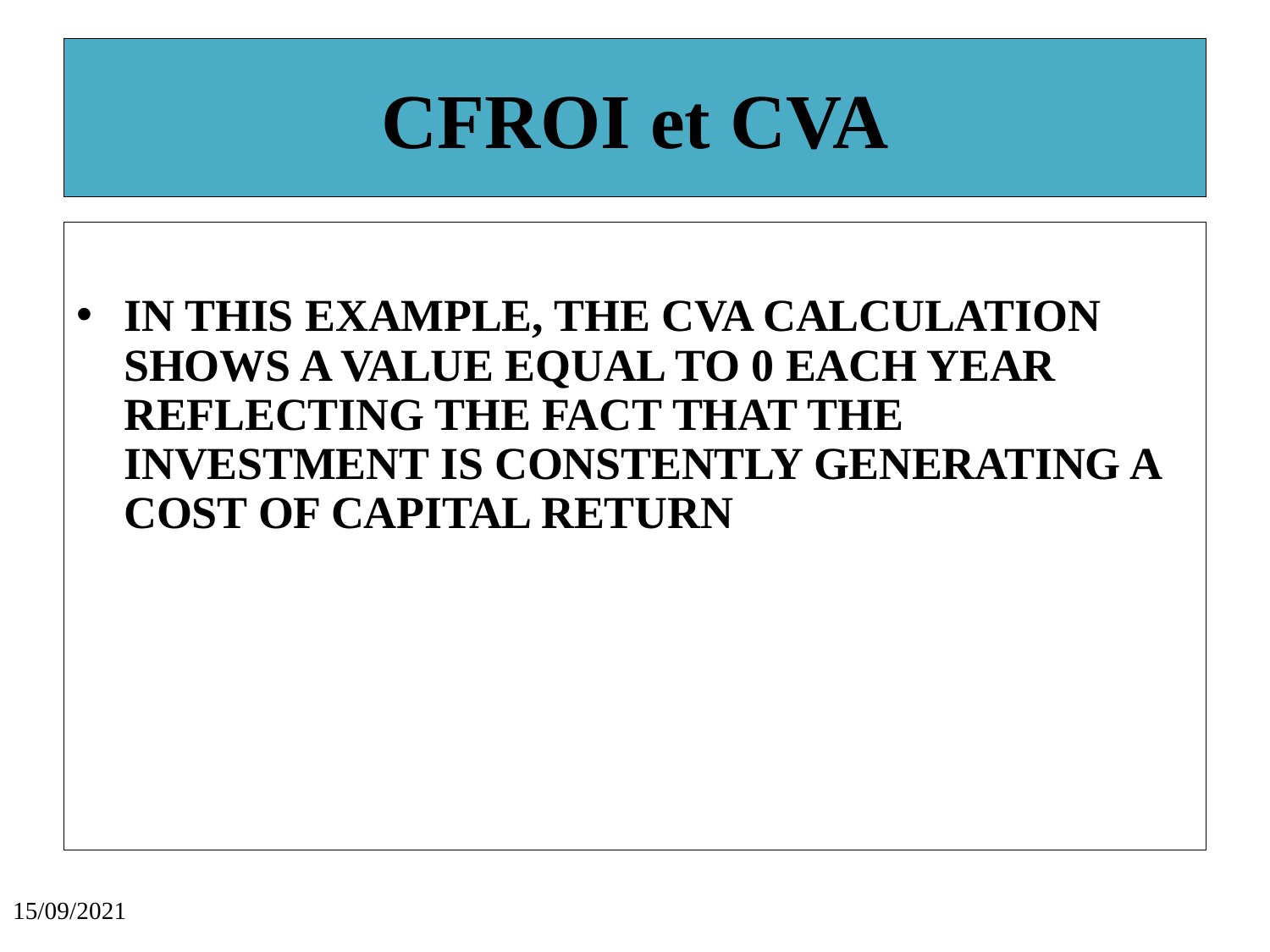

# CFROI et CVA

IN THIS EXAMPLE, THE CVA CALCULATION SHOWS A VALUE EQUAL TO 0 EACH YEAR REFLECTING THE FACT THAT THE INVESTMENT IS CONSTENTLY GENERATING A COST OF CAPITAL RETURN

15/09/2021